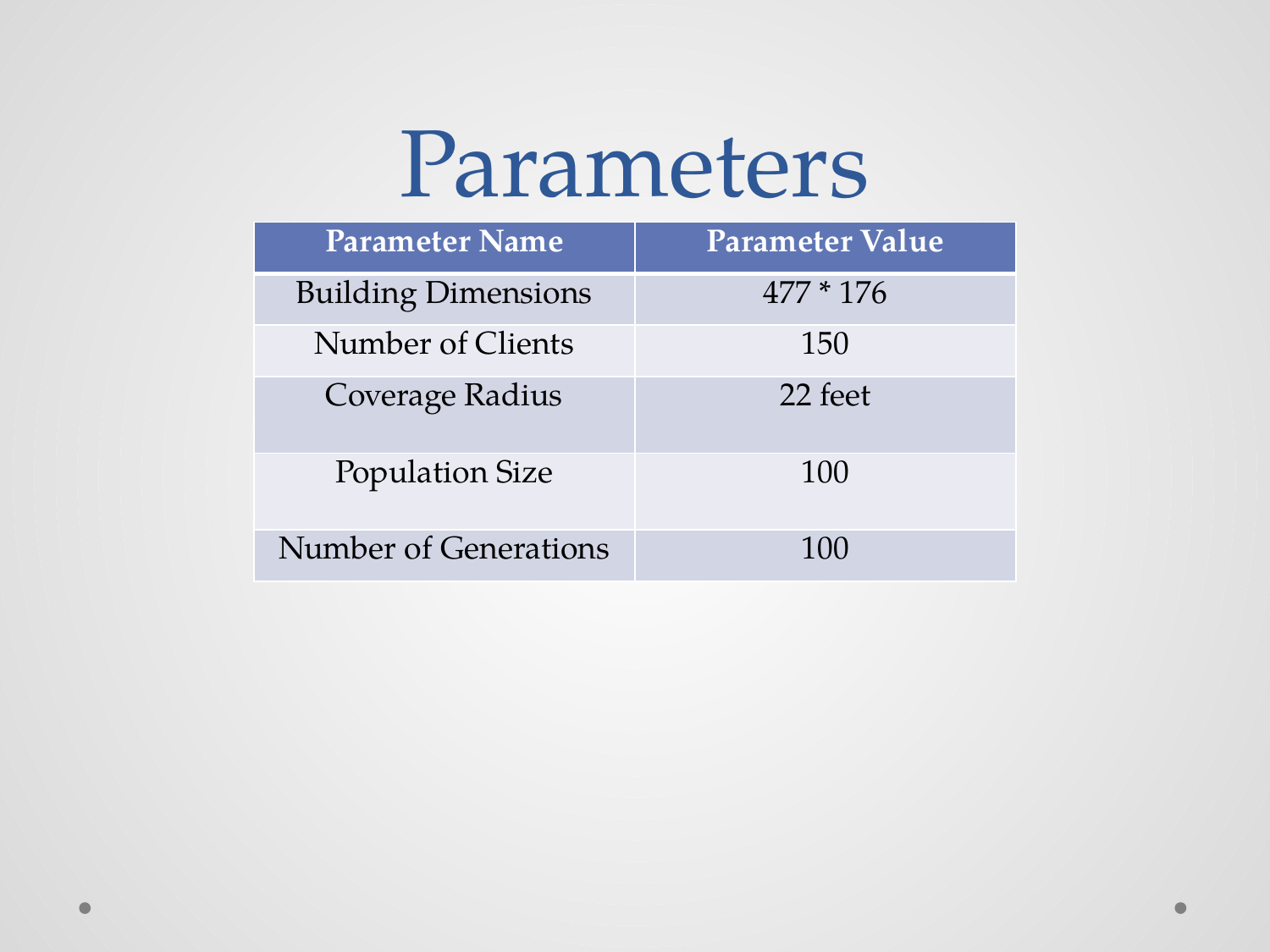

# Parameters
| Parameter Name | Parameter Value |
| --- | --- |
| Building Dimensions | 477 \* 176 |
| Number of Clients | 150 |
| Coverage Radius | 22 feet |
| Population Size | 100 |
| Number of Generations | 100 |